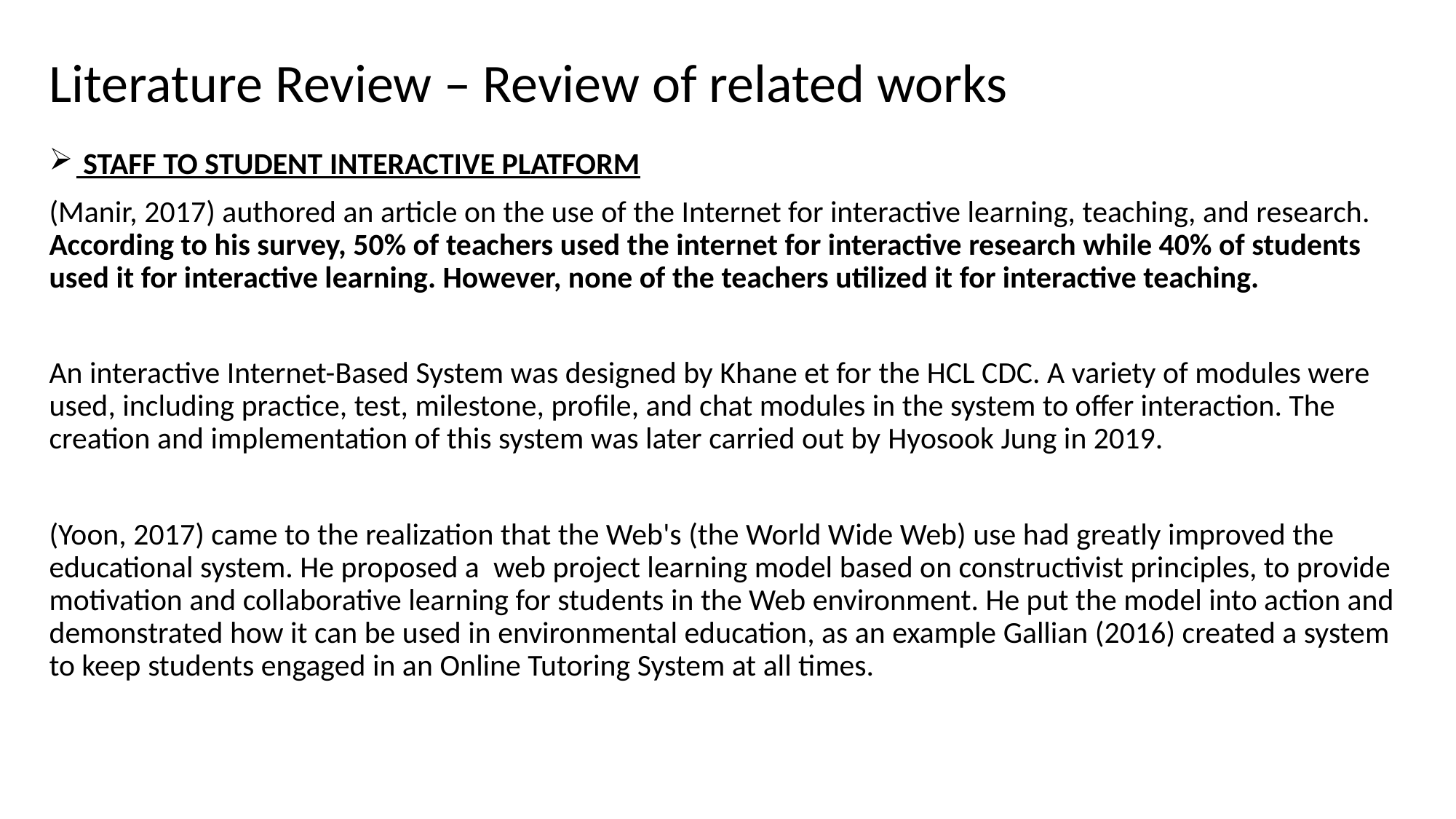

# Literature Review – Review of related works
 STAFF TO STUDENT INTERACTIVE PLATFORM
(Manir, 2017) authored an article on the use of the Internet for interactive learning, teaching, and research. According to his survey, 50% of teachers used the internet for interactive research while 40% of students used it for interactive learning. However, none of the teachers utilized it for interactive teaching.

An interactive Internet-Based System was designed by Khane et for the HCL CDC. A variety of modules were used, including practice, test, milestone, profile, and chat modules in the system to offer interaction. The creation and implementation of this system was later carried out by Hyosook Jung in 2019.

(Yoon, 2017) came to the realization that the Web's (the World Wide Web) use had greatly improved the educational system. He proposed a  web project learning model based on constructivist principles, to provide motivation and collaborative learning for students in the Web environment. He put the model into action and demonstrated how it can be used in environmental education, as an example Gallian (2016) created a system to keep students engaged in an Online Tutoring System at all times.